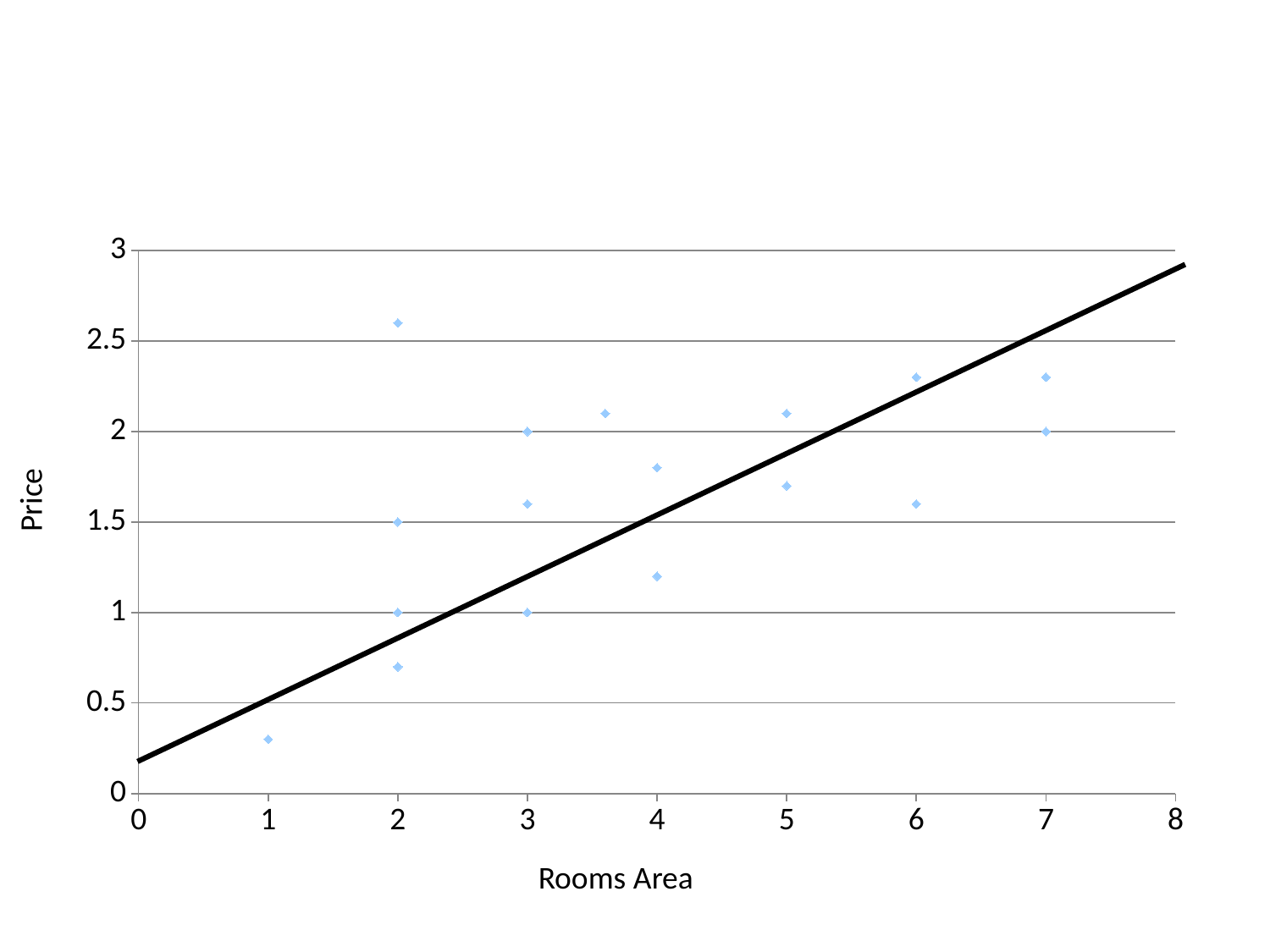

#

### Chart

| Category | Sales Price |
|---|---|
Price
Rooms Area